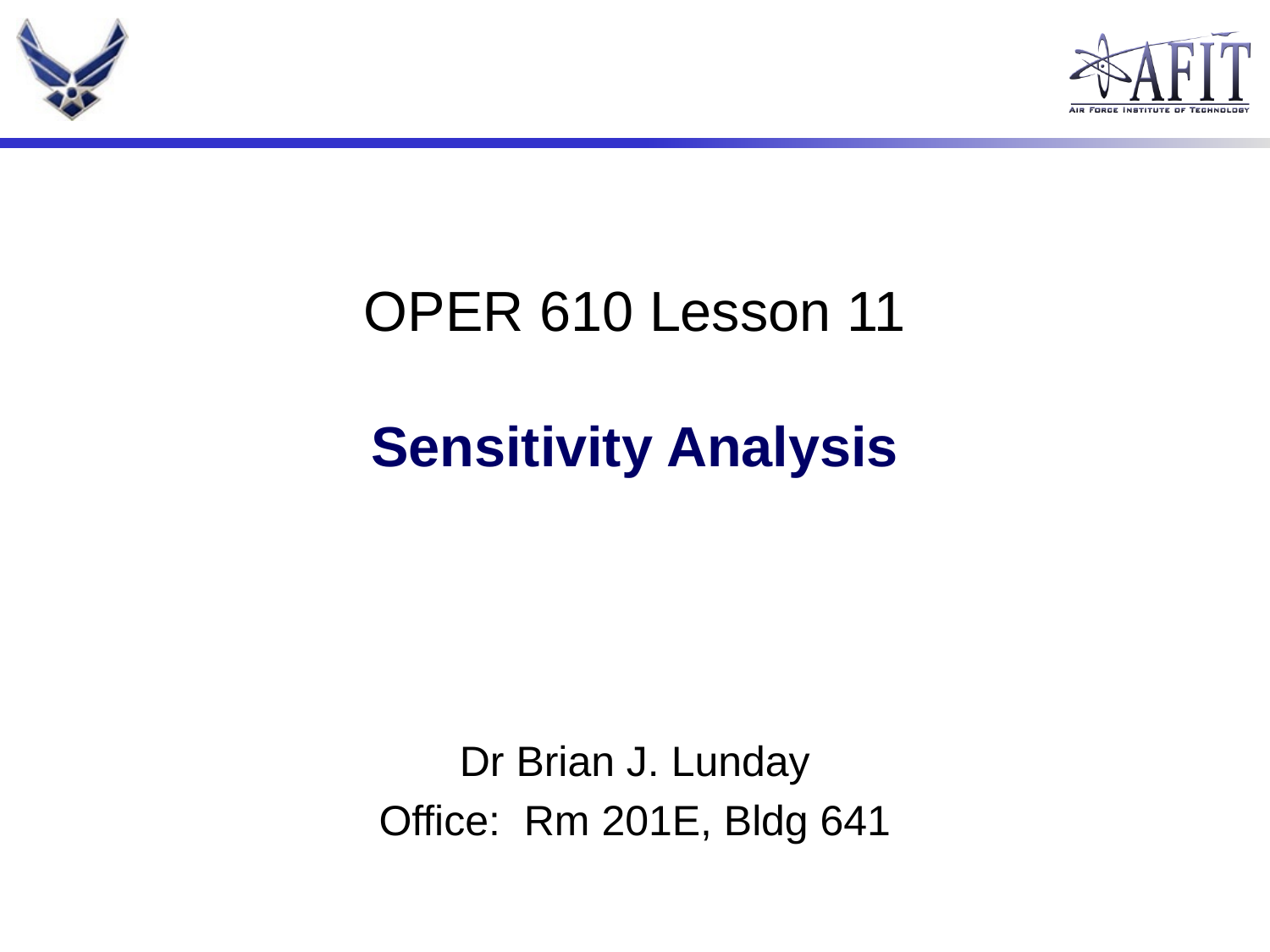

# OPER 610 Lesson 11 Sensitivity Analysis
Dr Brian J. Lunday
Office:  Rm 201E, Bldg 641